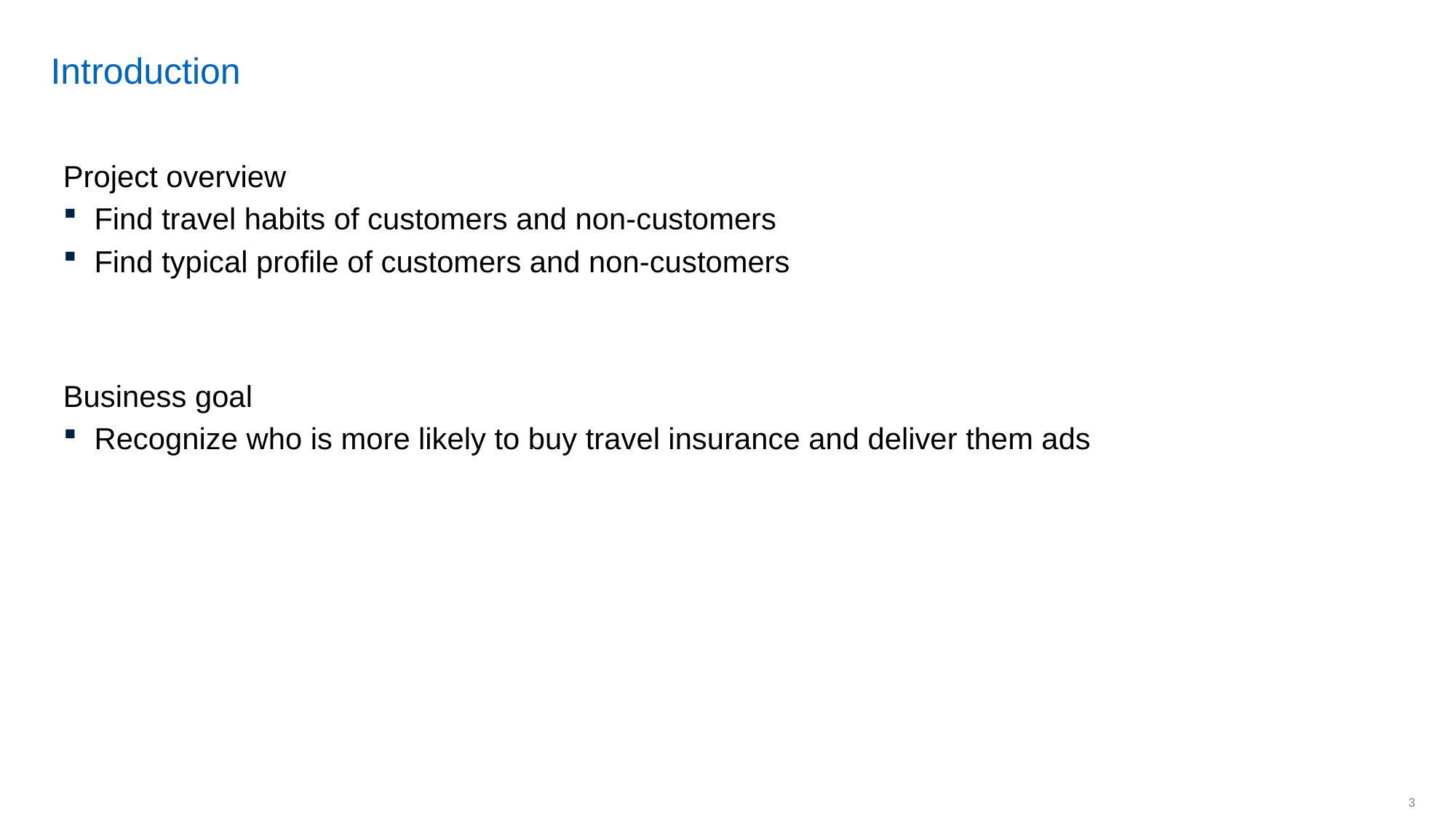

# Introduction

Project overview
Find travel habits of customers and non-customers
Find typical profile of customers and non-customers

Business goal
Recognize who is more likely to buy travel insurance and deliver them ads

3